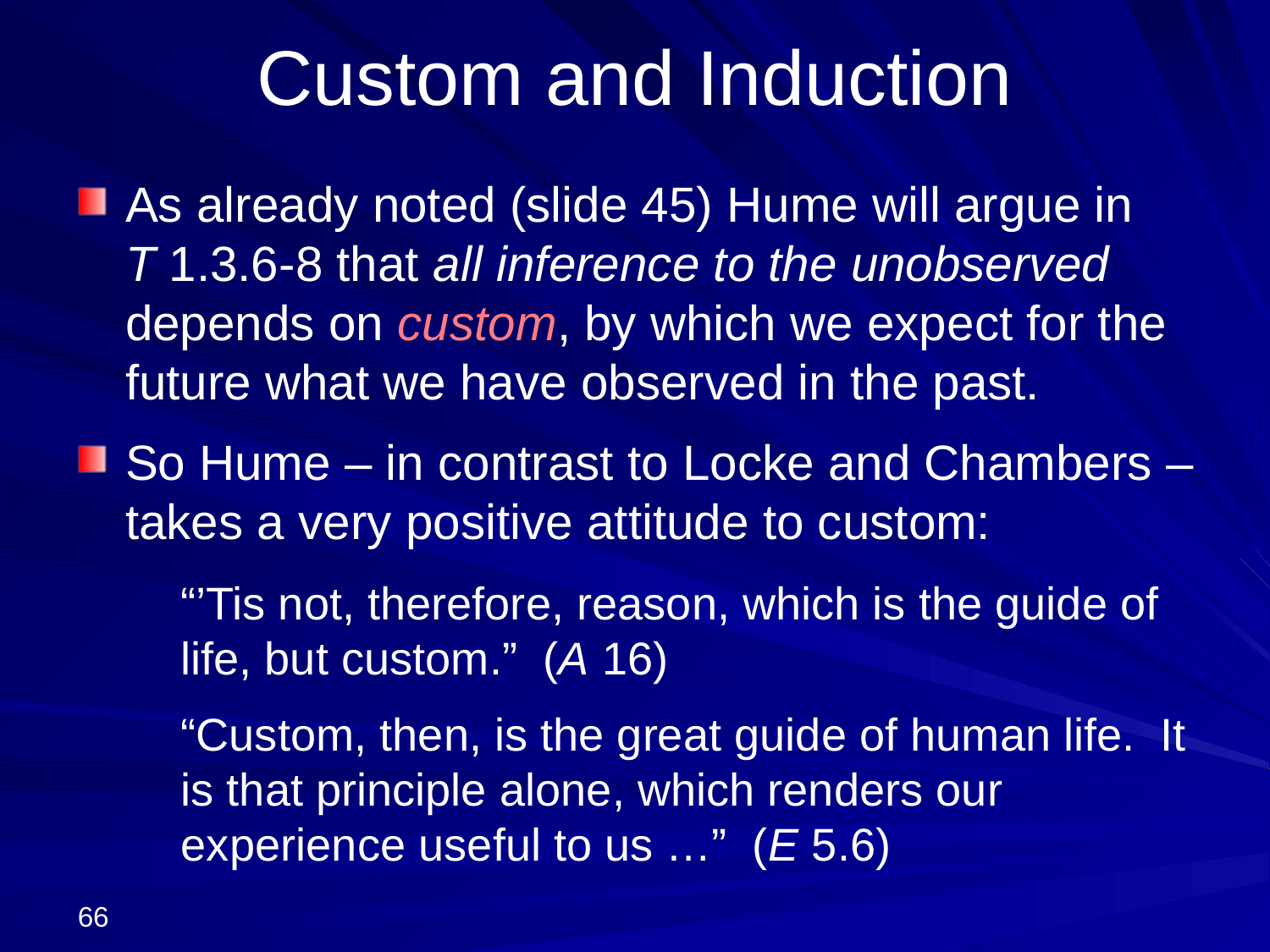

# Custom and Induction
As already noted (slide 45) Hume will argue in
T 1.3.6-8 that all inference to the unobserved depends on custom, by which we expect for the future what we have observed in the past.
So Hume – in contrast to Locke and Chambers –takes a very positive attitude to custom:
	“’Tis not, therefore, reason, which is the guide of life, but custom.”  (A 16)
	“Custom, then, is the great guide of human life.  It is that principle alone, which renders our experience useful to us …”  (E 5.6)

66